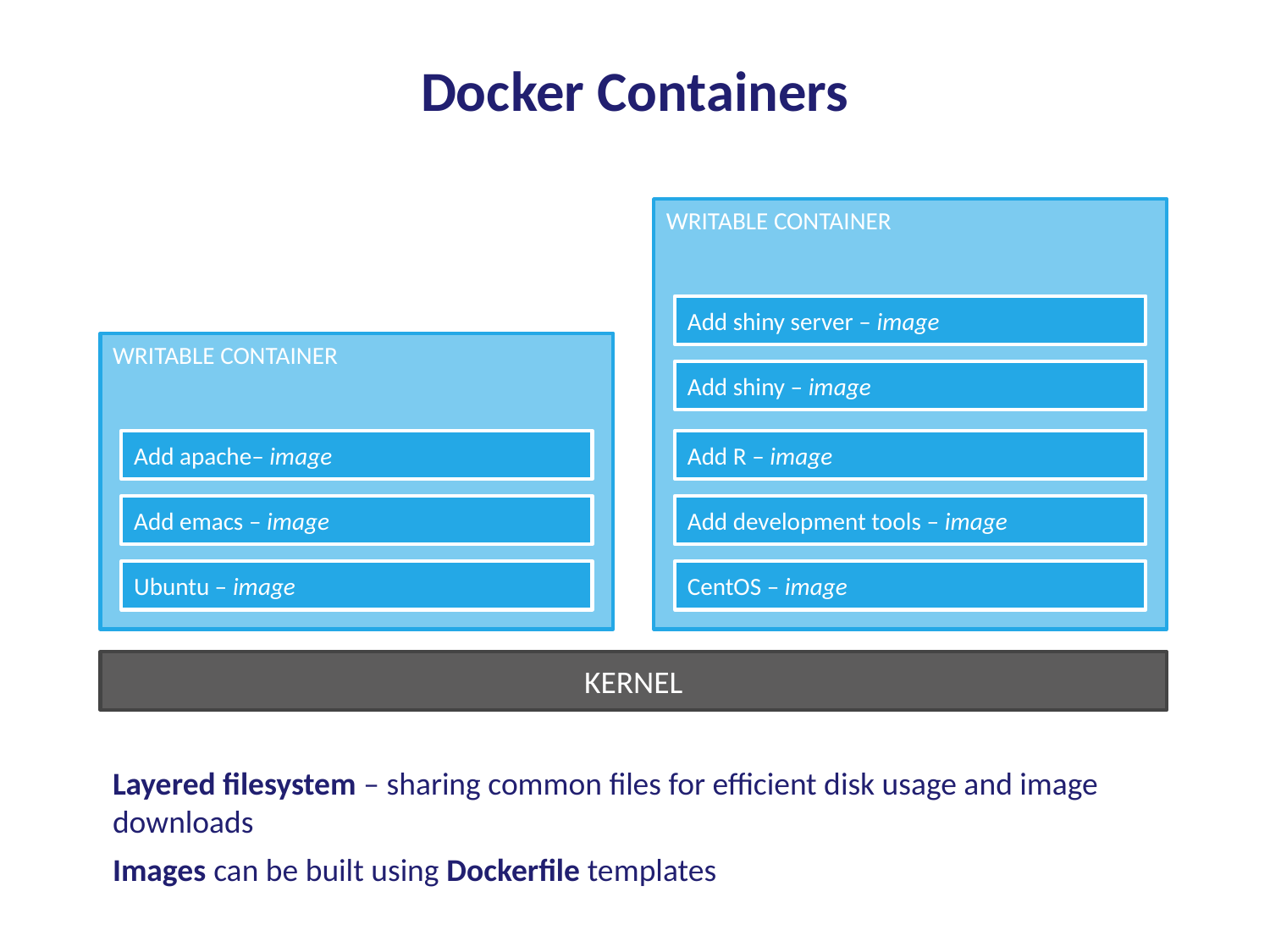

# Docker Containers
WRITABLE CONTAINER
Add shiny server – image
WRITABLE CONTAINER
Add shiny – image
Add apache– image
Add R – image
Add emacs – image
Add development tools – image
Ubuntu – image
CentOS – image
KERNEL
Layered filesystem – sharing common files for efficient disk usage and image downloads
Images can be built using Dockerfile templates